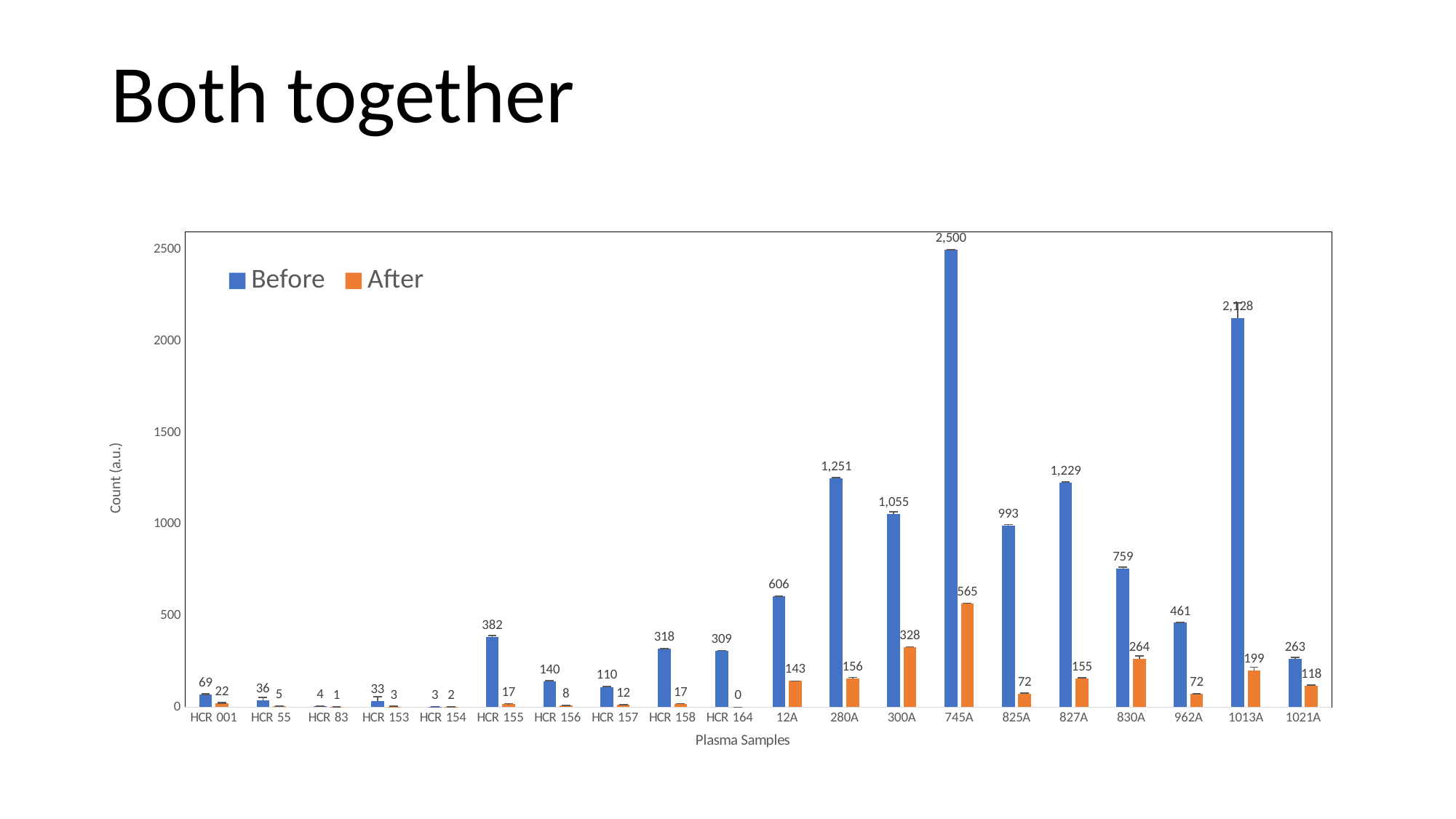

# Both together

### Chart

| Category | Before | After |
|---|---|---|
| HCR 001 | 69.33333333333333 | 22.0 |
| HCR 55 | 36.333333333333336 | 5.0 |
| HCR 83 | 4.333333333333333 | 1.0 |
| HCR 153 | 33.0 | 3.0 |
| HCR 154 | 3.0 | 2.0 |
| HCR 155 | 381.6666666666667 | 17.333333333333332 |
| HCR 156 | 140.0 | 8.0 |
| HCR 157 | 110.33333333333333 | 12.333333333333334 |
| HCR 158 | 317.6666666666667 | 17.333333333333332 |
| HCR 164 | 309.0 | 0.0 |
| 12A | 605.6666666666666 | 142.66666666666666 |
| 280A | 1251.0 | 156.33333333333334 |
| 300A | 1054.6666666666667 | 328.0 |
| 745A | 2500.0 | 565.3333333333334 |
| 825A | 993.0 | 71.66666666666667 |
| 827A | 1228.6666666666667 | 155.33333333333334 |
| 830A | 759.0 | 263.6666666666667 |
| 962A | 461.0 | 72.0 |
| 1013A | 2127.6666666666665 | 199.0 |
| 1021A | 262.6666666666667 | 118.0 |